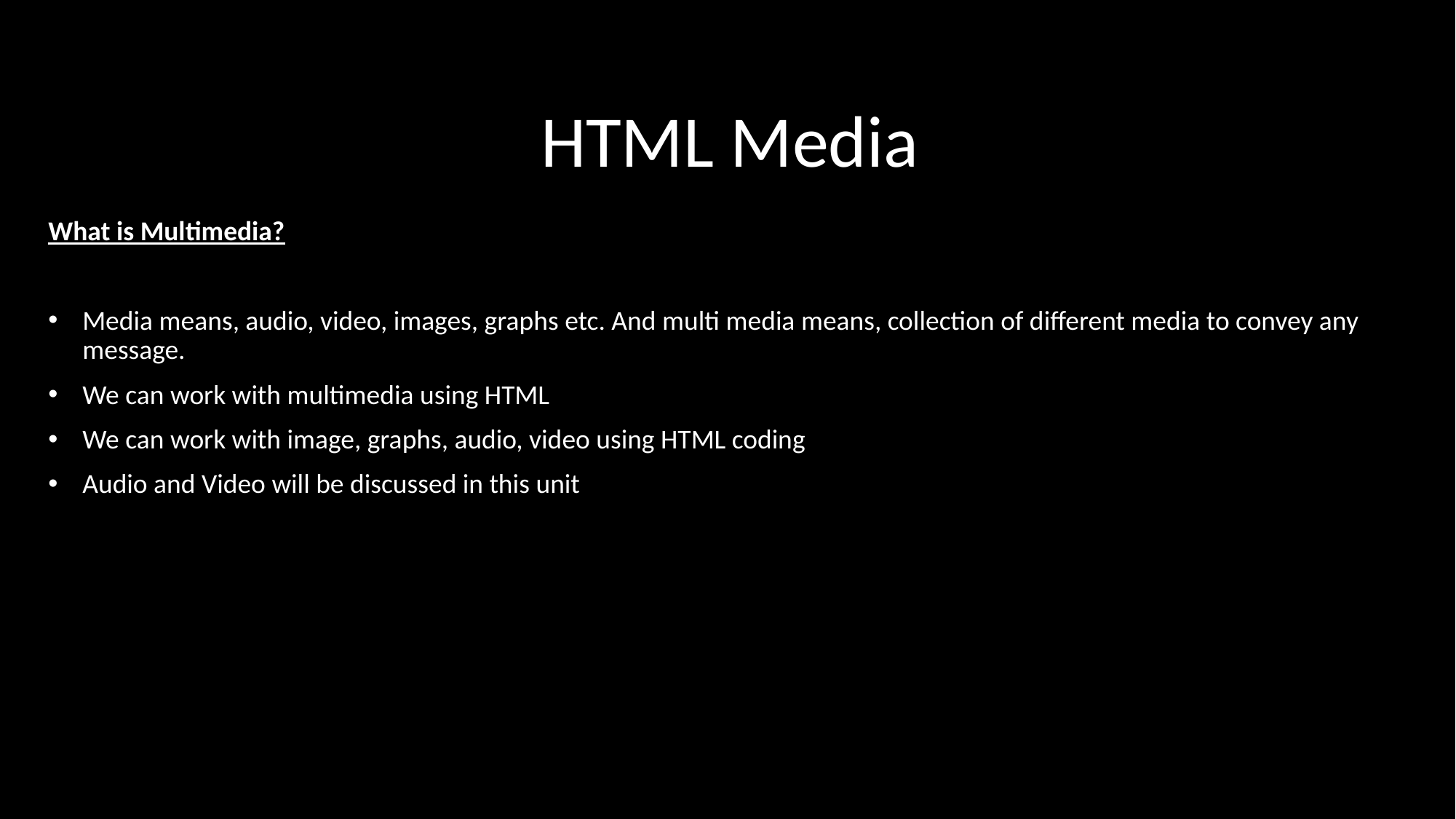

# HTML Media
What is Multimedia?

Media means, audio, video, images, graphs etc. And multi media means, collection of different media to convey any message.
We can work with multimedia using HTML
We can work with image, graphs, audio, video using HTML coding
Audio and Video will be discussed in this unit